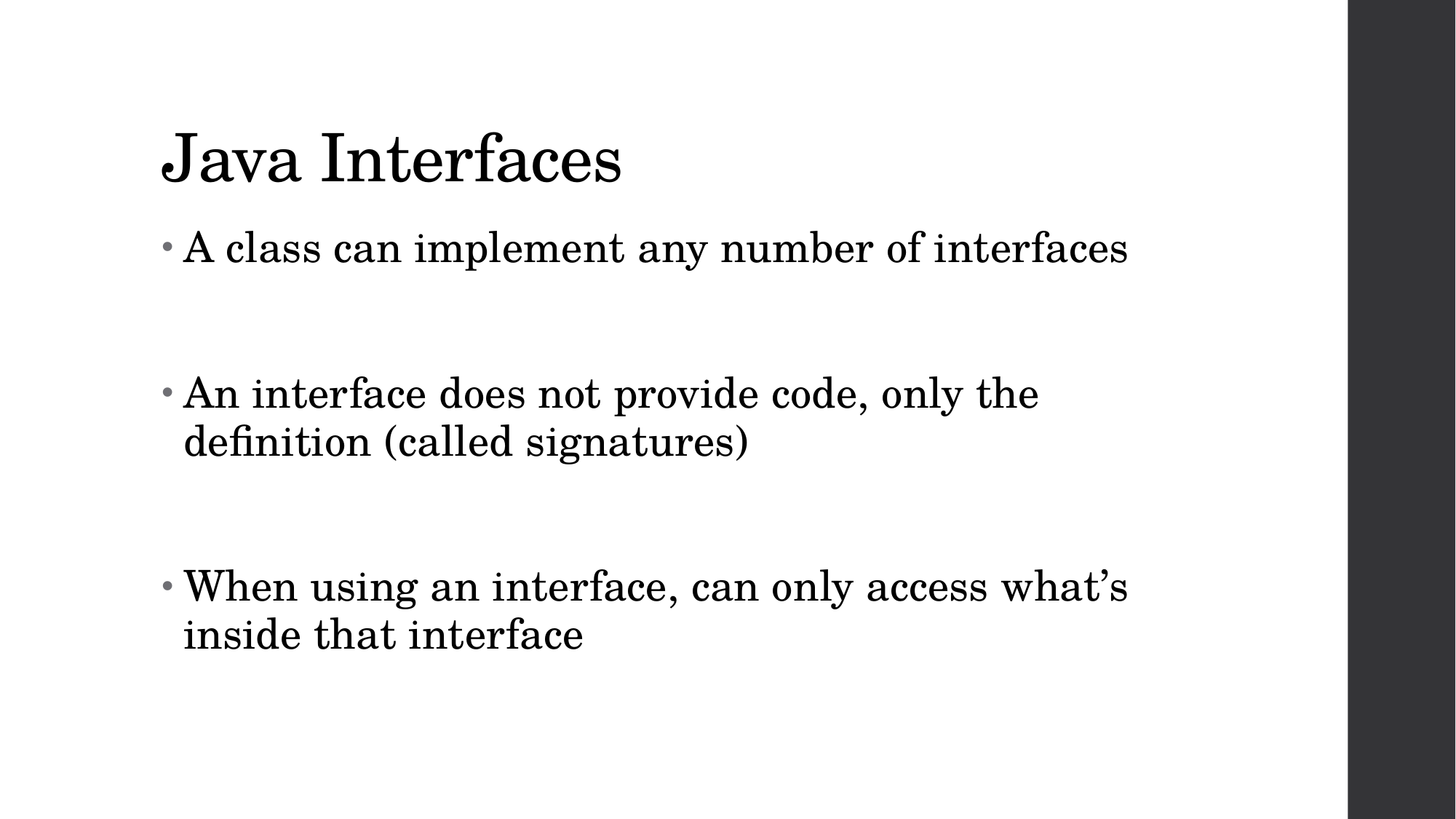

# Java Interfaces
A class can implement any number of interfaces

An interface does not provide code, only the definition (called signatures)

When using an interface, can only access what’s inside that interface